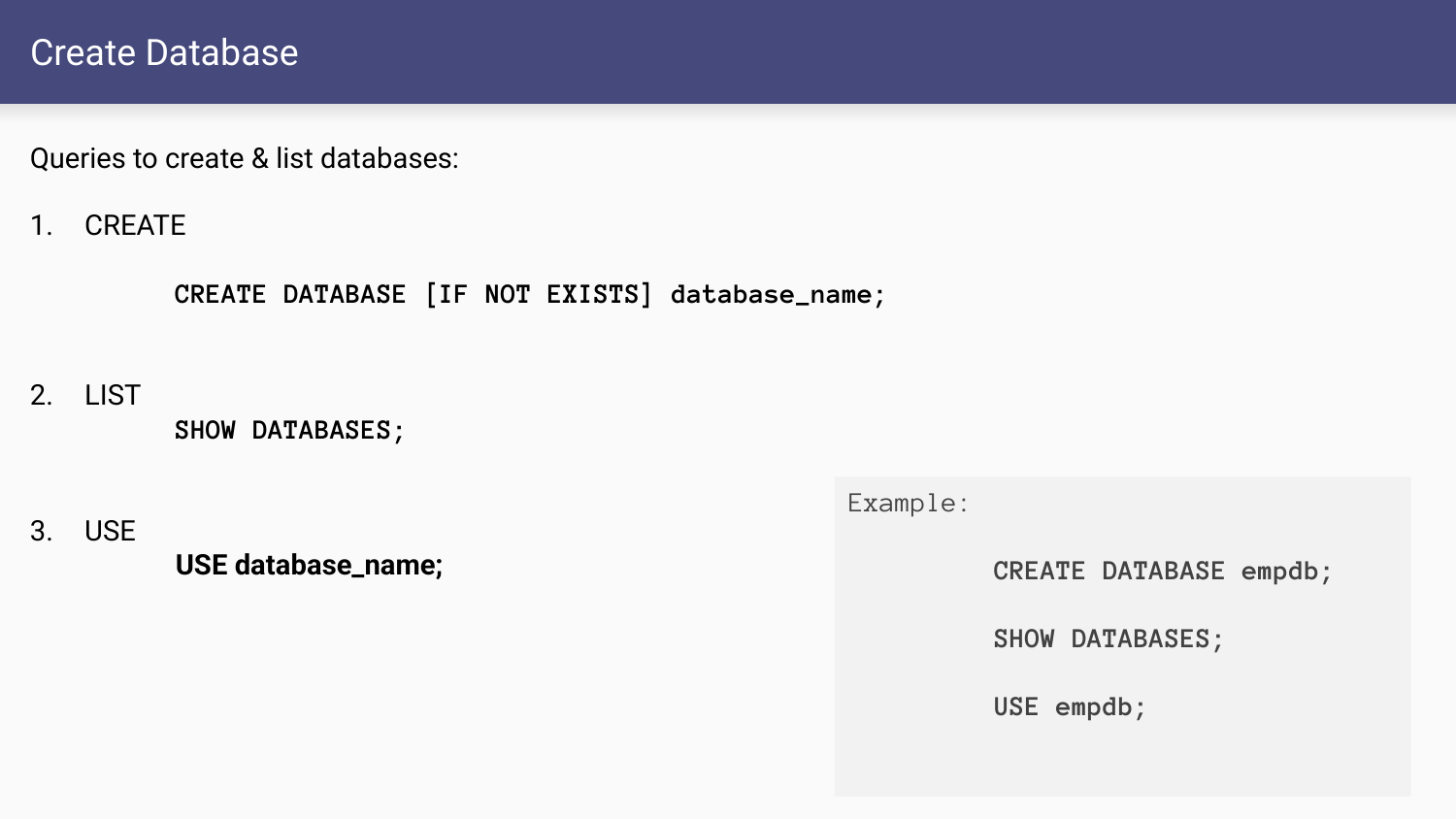

# Create Database
Queries to create & list databases:

CREATE

	CREATE DATABASE [IF NOT EXISTS] database_name;

LIST
	SHOW DATABASES;

USE
	USE database_name;

Example:

	CREATE DATABASE empdb;

	SHOW DATABASES;

	USE empdb;